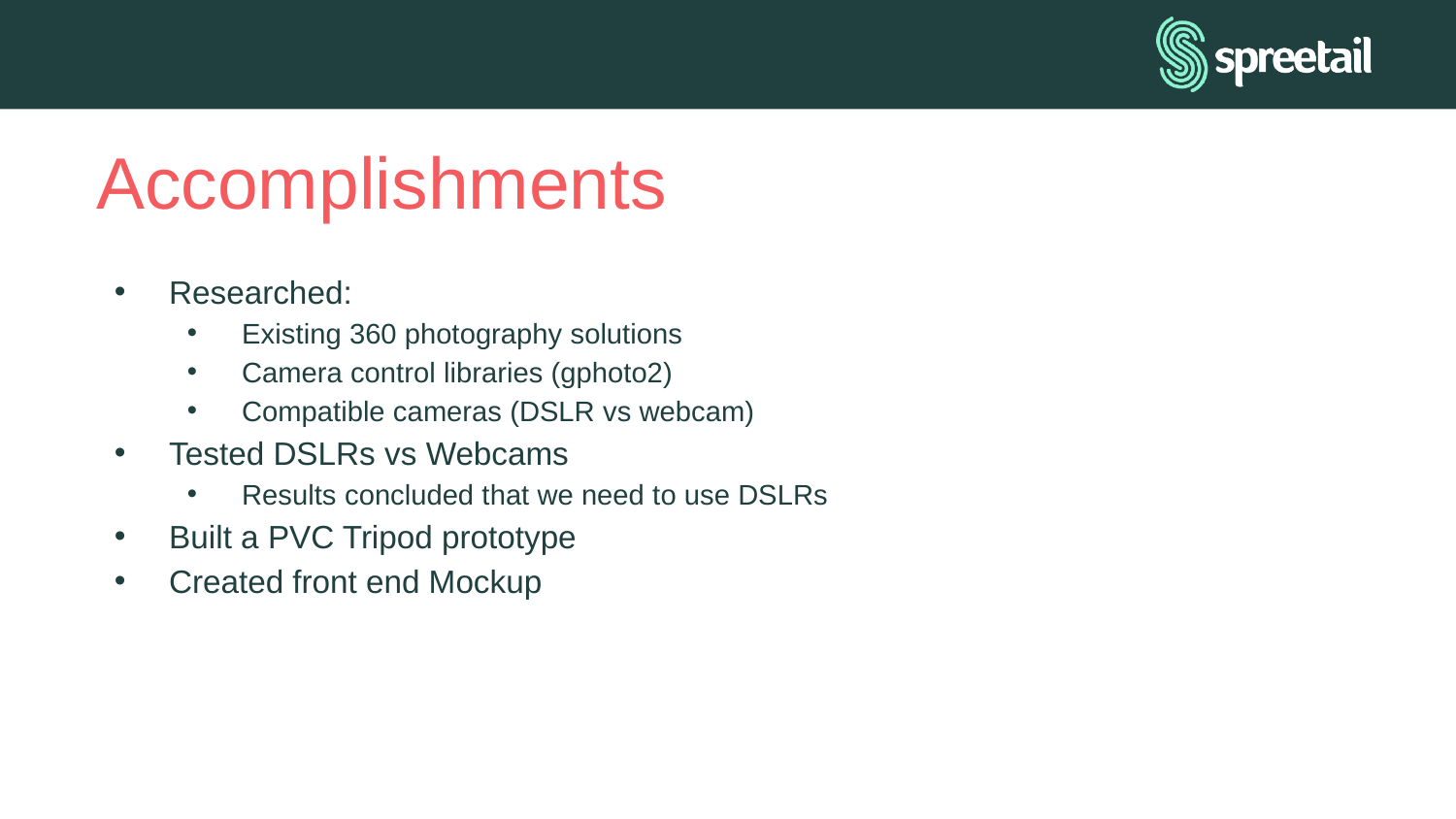

# Accomplishments
Researched:
Existing 360 photography solutions
Camera control libraries (gphoto2)
Compatible cameras (DSLR vs webcam)
Tested DSLRs vs Webcams
Results concluded that we need to use DSLRs
Built a PVC Tripod prototype
Created front end Mockup